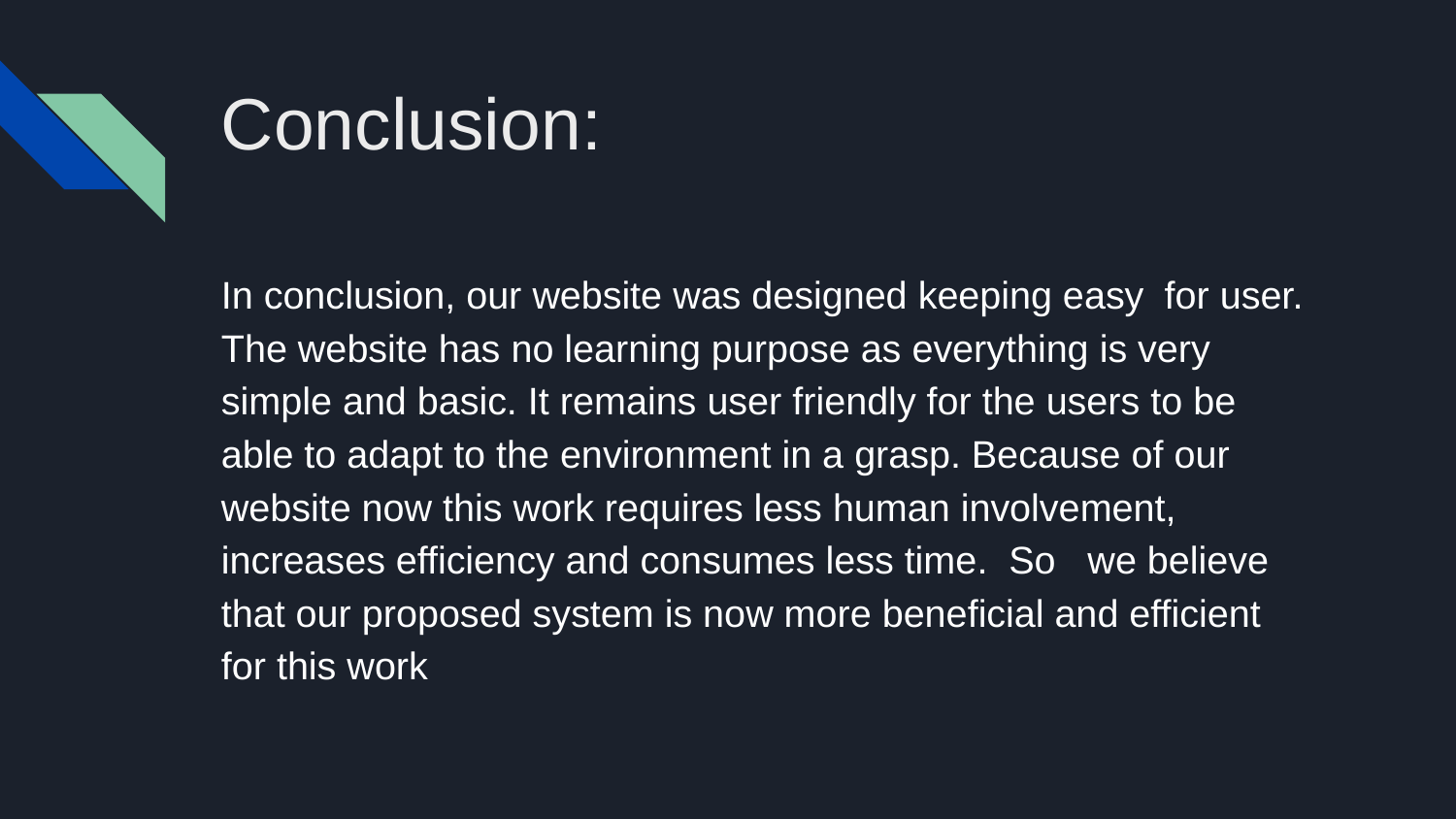

# Conclusion:
In conclusion, our website was designed keeping easy  for user. The website has no learning purpose as everything is very simple and basic. It remains user friendly for the users to be able to adapt to the environment in a grasp. Because of our website now this work requires less human involvement, increases efficiency and consumes less time.  So   we believe that our proposed system is now more beneficial and efficient for this work